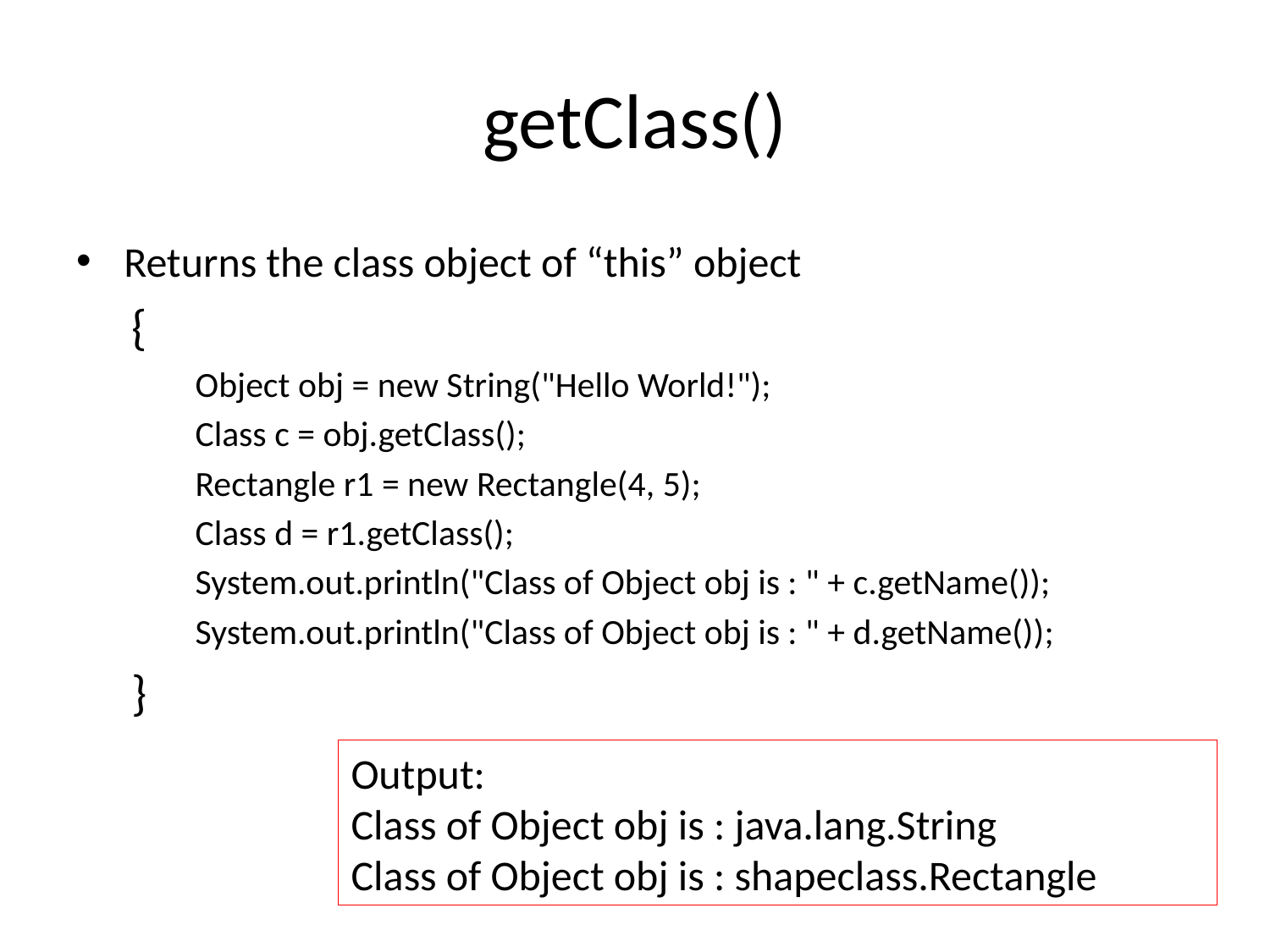

# getClass()
Returns the class object of “this” object
{
Object obj = new String("Hello World!");
Class c = obj.getClass();
Rectangle r1 = new Rectangle(4, 5);
Class d = r1.getClass();
System.out.println("Class of Object obj is : " + c.getName());
System.out.println("Class of Object obj is : " + d.getName());
}
Output:
Class of Object obj is : java.lang.String
Class of Object obj is : shapeclass.Rectangle